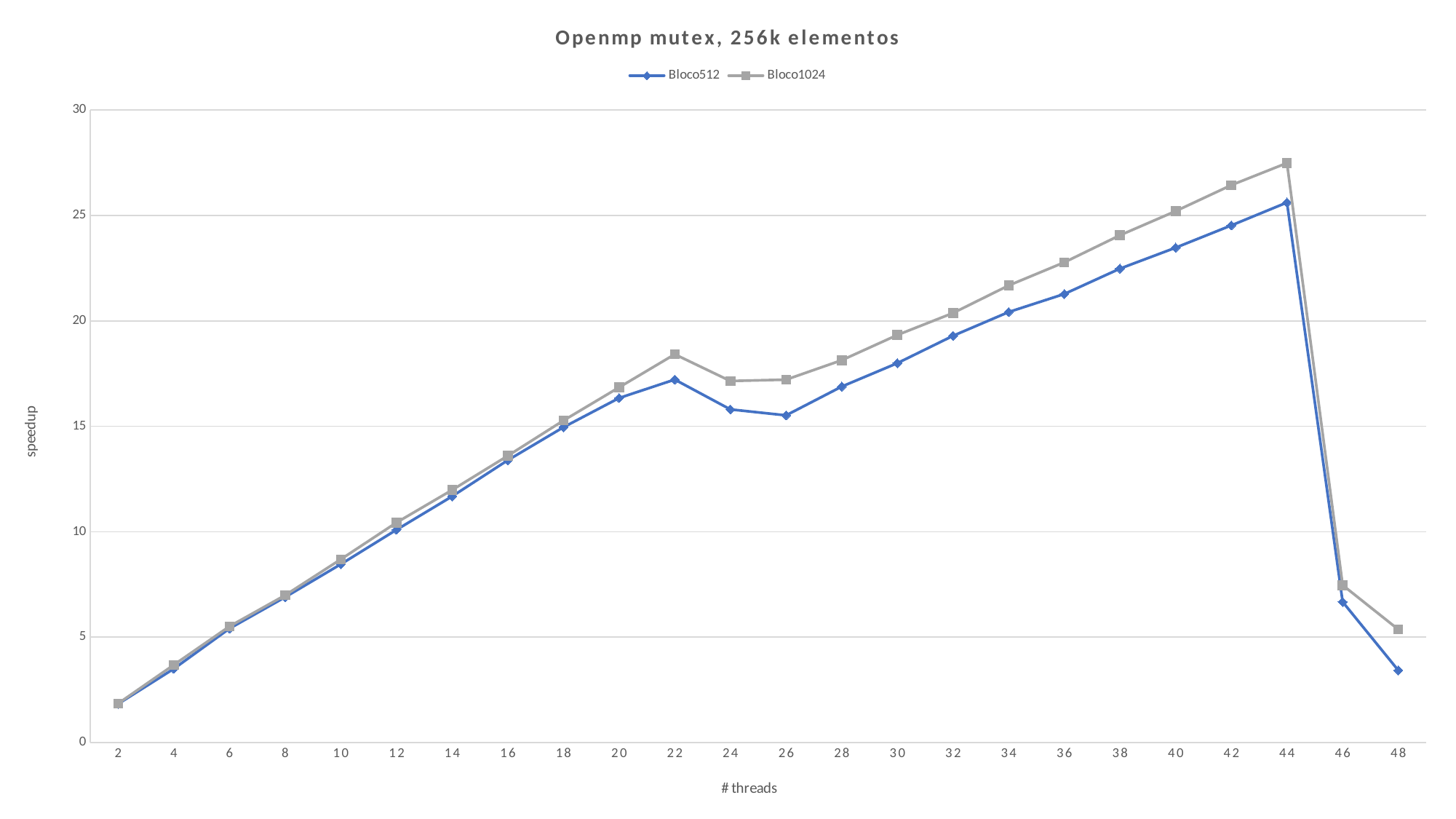

### Chart: Openmp mutex, 256k elementos

| Category | Bloco512 | Bloco1024 |
|---|---|---|
| 2 | 1.831758803045866 | 1.851732163175066 |
| 4 | 3.4978291645541386 | 3.6833803596749894 |
| 6 | 5.405967008655789 | 5.510027063374395 |
| 8 | 6.894850853577404 | 6.985770052746969 |
| 10 | 8.456100827680318 | 8.689564317932595 |
| 12 | 10.089708593098315 | 10.432557323026225 |
| 14 | 11.67646826909347 | 11.977921073140513 |
| 16 | 13.389543552194489 | 13.599011528189983 |
| 18 | 14.953505134171143 | 15.270907537031363 |
| 20 | 16.342214958263398 | 16.846737498012214 |
| 22 | 17.216632854988944 | 18.41435182542621 |
| 24 | 15.801174033012261 | 17.149820991043605 |
| 26 | 15.51719052390228 | 17.212672003219566 |
| 28 | 16.88496498041286 | 18.133850535954874 |
| 30 | 17.99525176836832 | 19.330205979103354 |
| 32 | 19.291982810687763 | 20.372996000609252 |
| 34 | 20.420658182673122 | 21.680596744581532 |
| 36 | 21.275378002488747 | 22.776496914239146 |
| 38 | 22.478261049887134 | 24.0609158833762 |
| 40 | 23.47165821199886 | 25.206188666216228 |
| 42 | 24.52800167410856 | 26.43971828276042 |
| 44 | 25.614200103329438 | 27.4862160131954 |
| 46 | 6.67106369312509 | 7.46479928375461 |
| 48 | 3.421731485028179 | 5.363116894055737 |